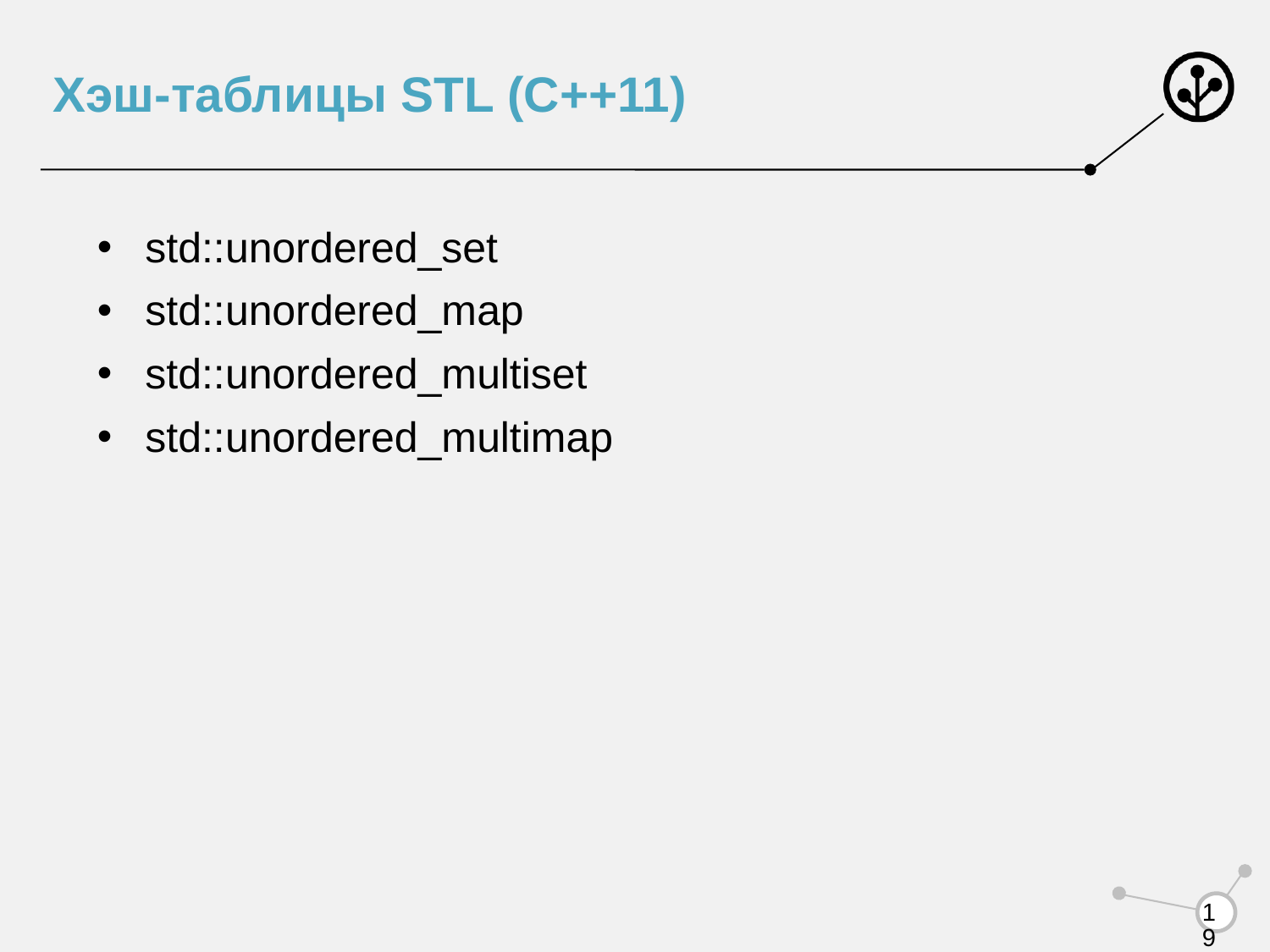

# Хэш-таблицы STL (C++11)
std::unordered_set
std::unordered_map
std::unordered_multiset
std::unordered_multimap
19